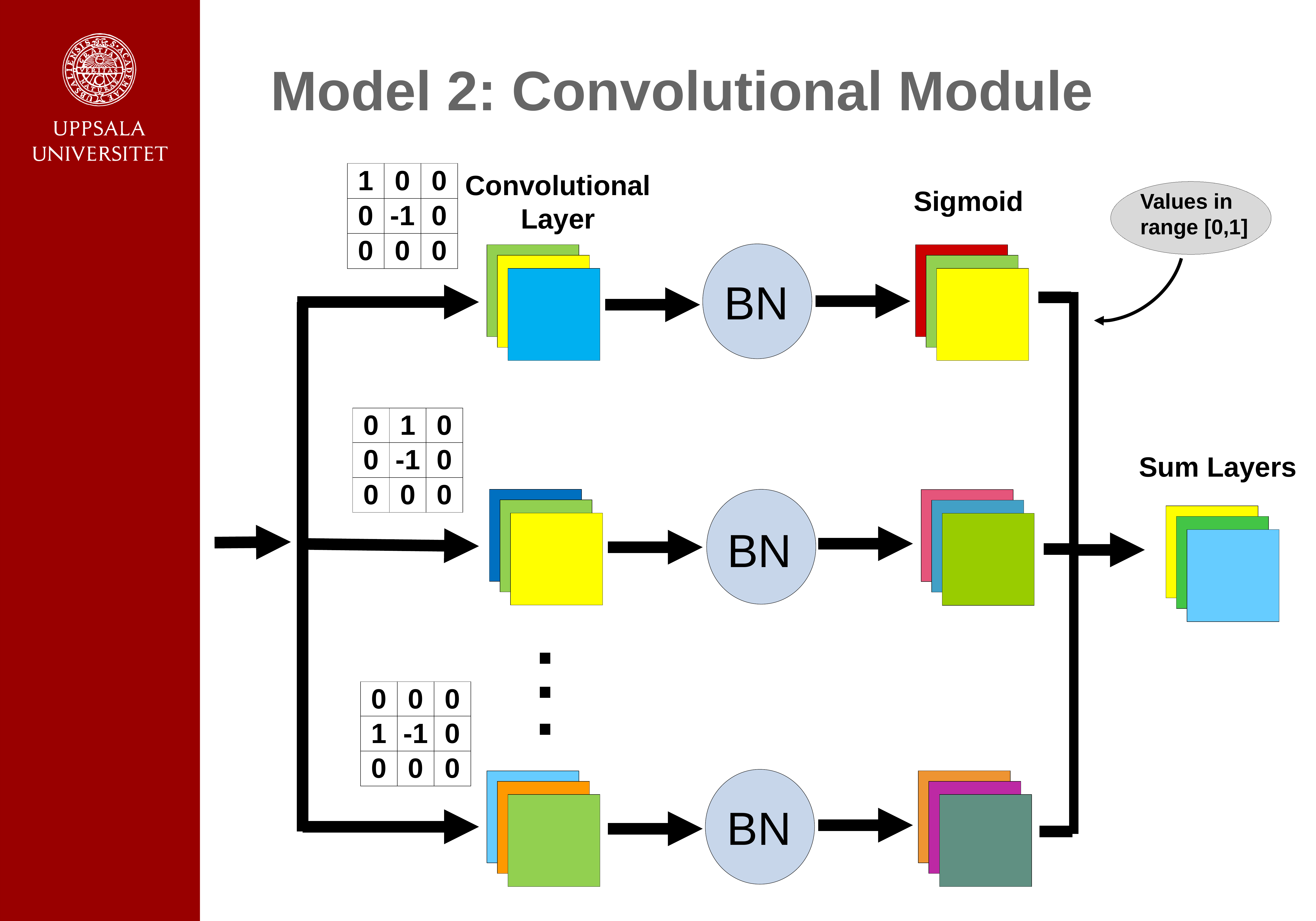

# Model 2: Convolutional Module
| 1 | 0 | 0 |
| --- | --- | --- |
| 0 | -1 | 0 |
| 0 | 0 | 0 |
Convolutional Layer

Sigmoid
Values in range [0,1]

BN
| 0 | 1 | 0 |
| --- | --- | --- |
| 0 | -1 | 0 |
| 0 | 0 | 0 |
Sum Layers

BN

.
.
.
| 0 | 0 | 0 |
| --- | --- | --- |
| 1 | -1 | 0 |
| 0 | 0 | 0 |

BN